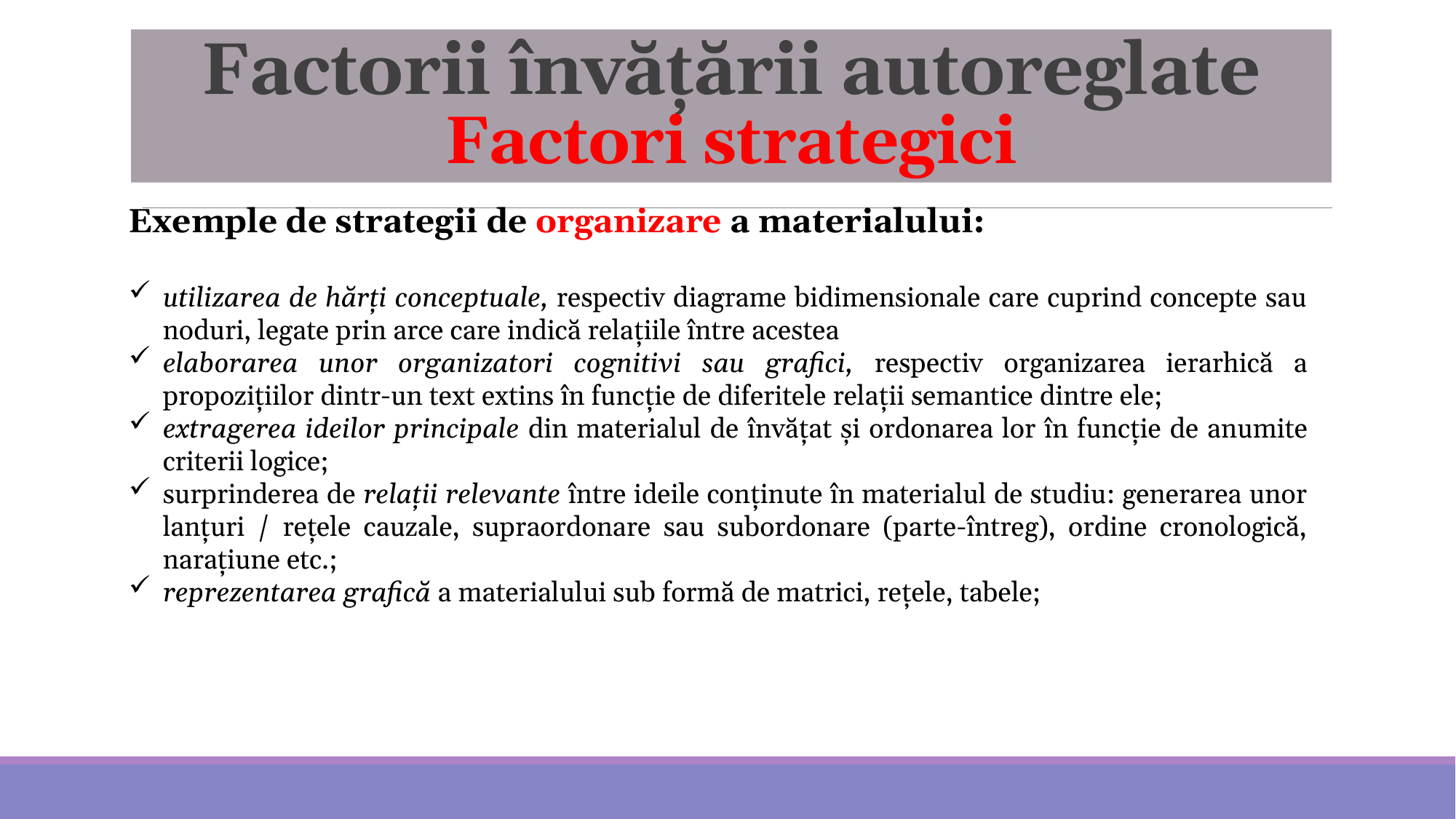

# Factorii învățării autoreglate Factori strategici
Exemple de strategii de organizare a materialului:

utilizarea de hărţi conceptuale, respectiv diagrame bidimensionale care cuprind concepte sau noduri, legate prin arce care indică relaţiile între acestea
elaborarea unor organizatori cognitivi sau grafici, respectiv organizarea ierarhică a propoziţiilor dintr-un text extins în funcţie de diferitele relaţii semantice dintre ele;
extragerea ideilor principale din materialul de învăţat şi ordonarea lor în funcţie de anumite criterii logice;
surprinderea de relaţii relevante între ideile conţinute în materialul de studiu: generarea unor lanţuri / reţele cauzale, supraordonare sau subordonare (parte-întreg), ordine cronologică, naraţiune etc.;
reprezentarea grafică a materialului sub formă de matrici, reţele, tabele;